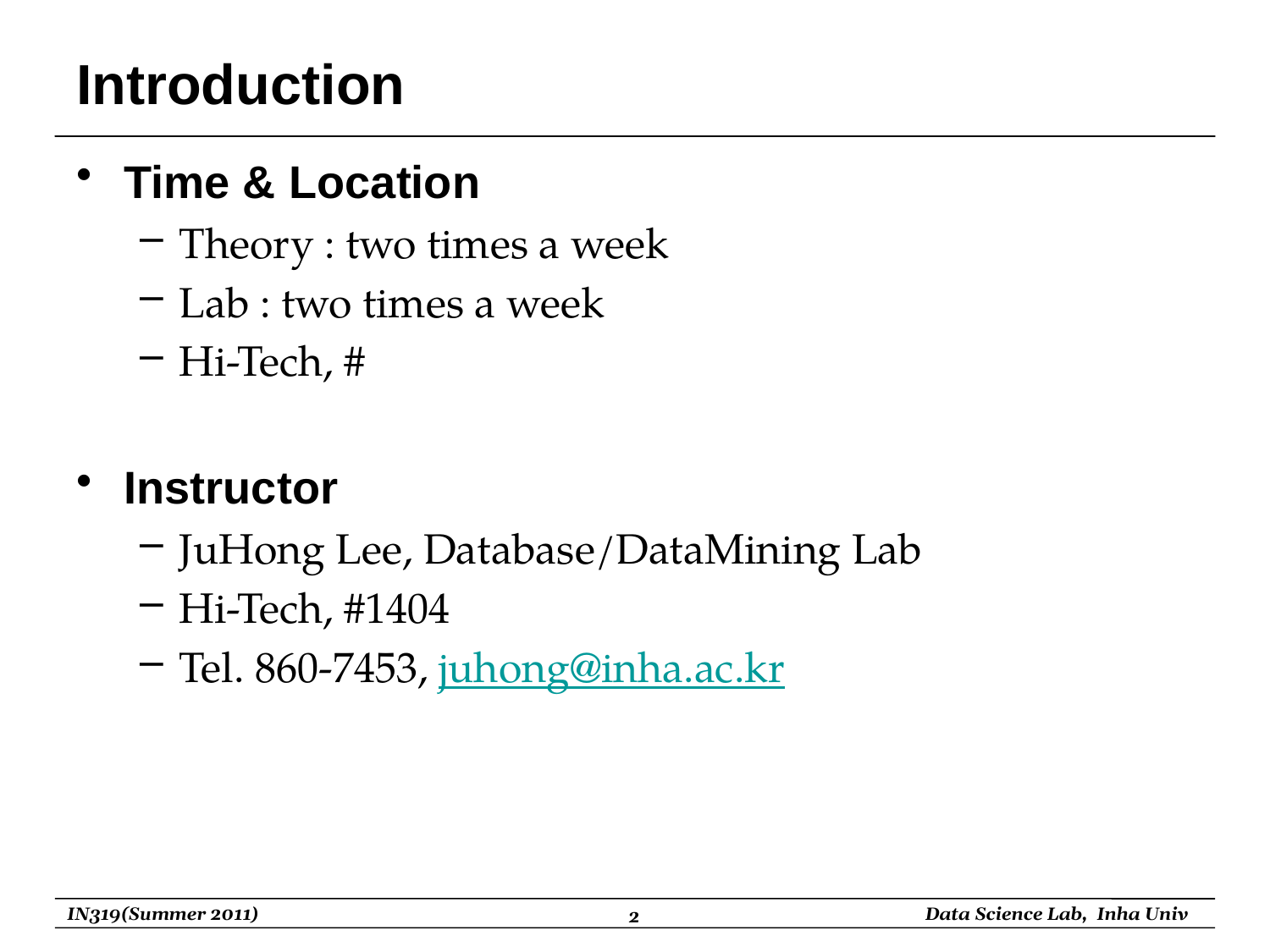

# Introduction
Time & Location
Theory : two times a week
Lab : two times a week
Hi-Tech, #

Instructor
JuHong Lee, Database/DataMining Lab
Hi-Tech, #1404
Tel. 860-7453, juhong@inha.ac.kr

2